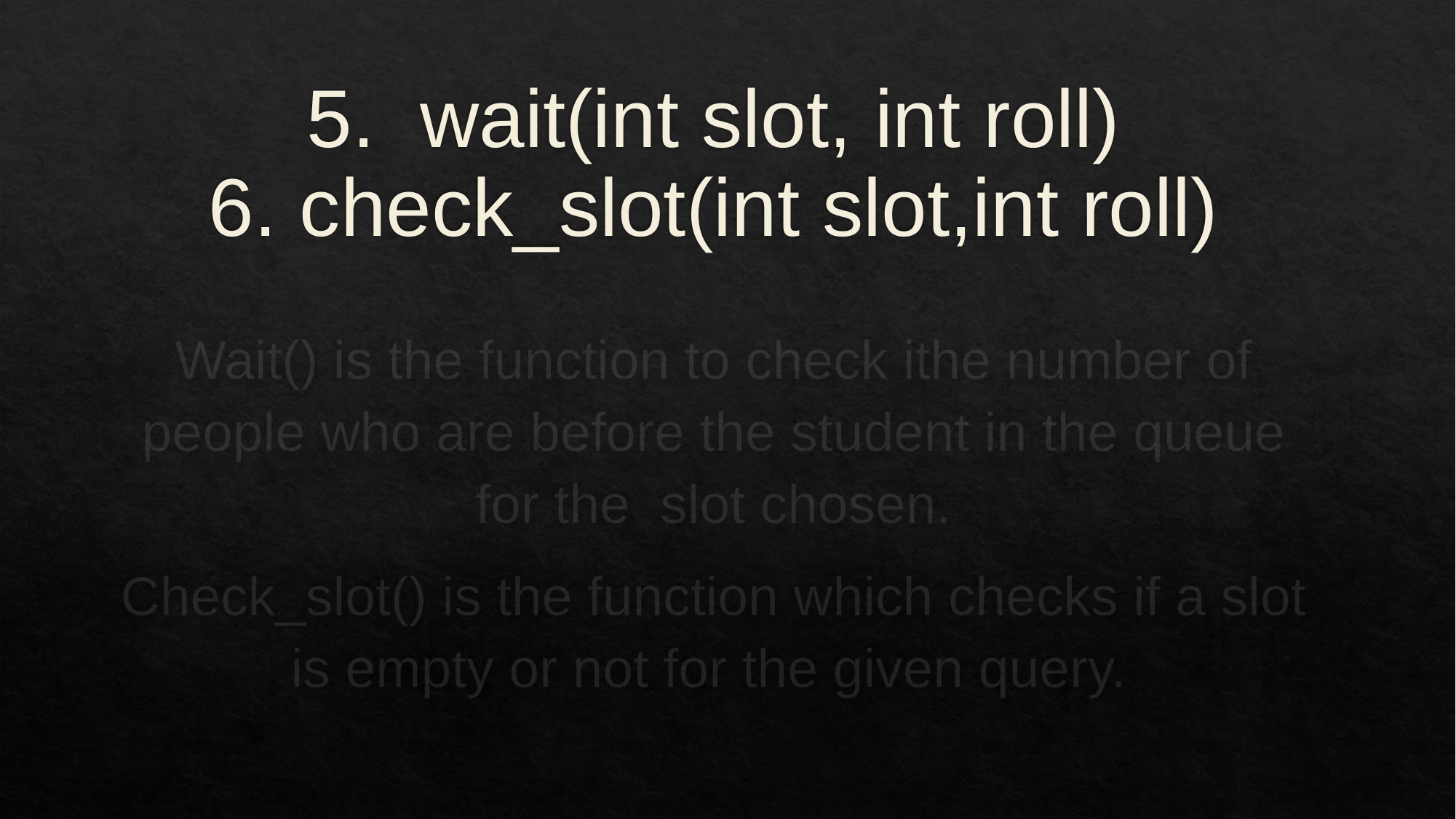

# 5.  wait(int slot, int roll) 6. check_slot(int slot,int roll)
Wait() is the function to check ithe number of people who are before the student in the queue for the  slot chosen.
Check_slot() is the function which checks if a slot is empty or not for the given query.